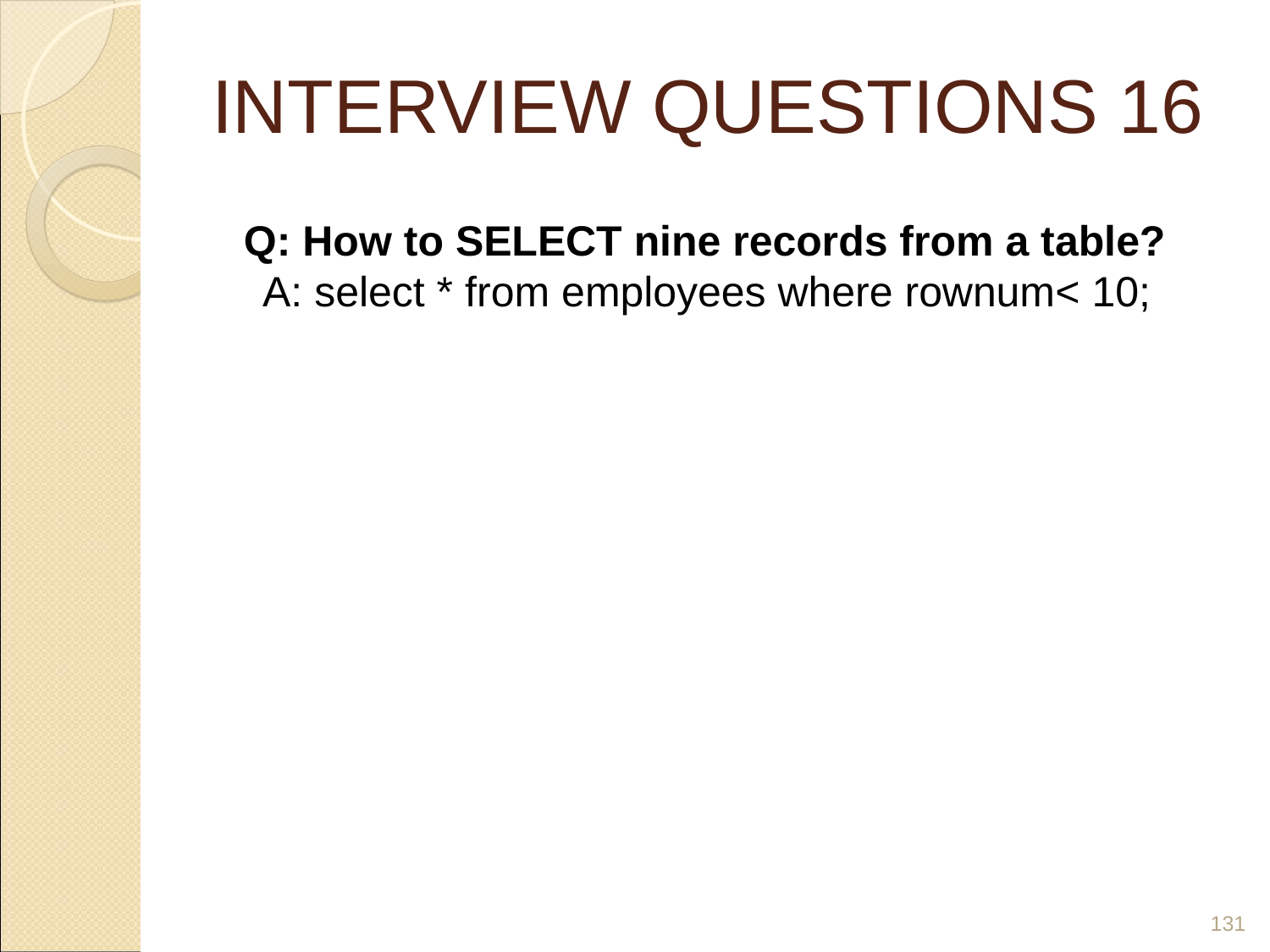

# INTERVIEW QUESTIONS 16

Q: How to SELECT nine records from a table?
	A: select * from employees where rownum< 10;
131